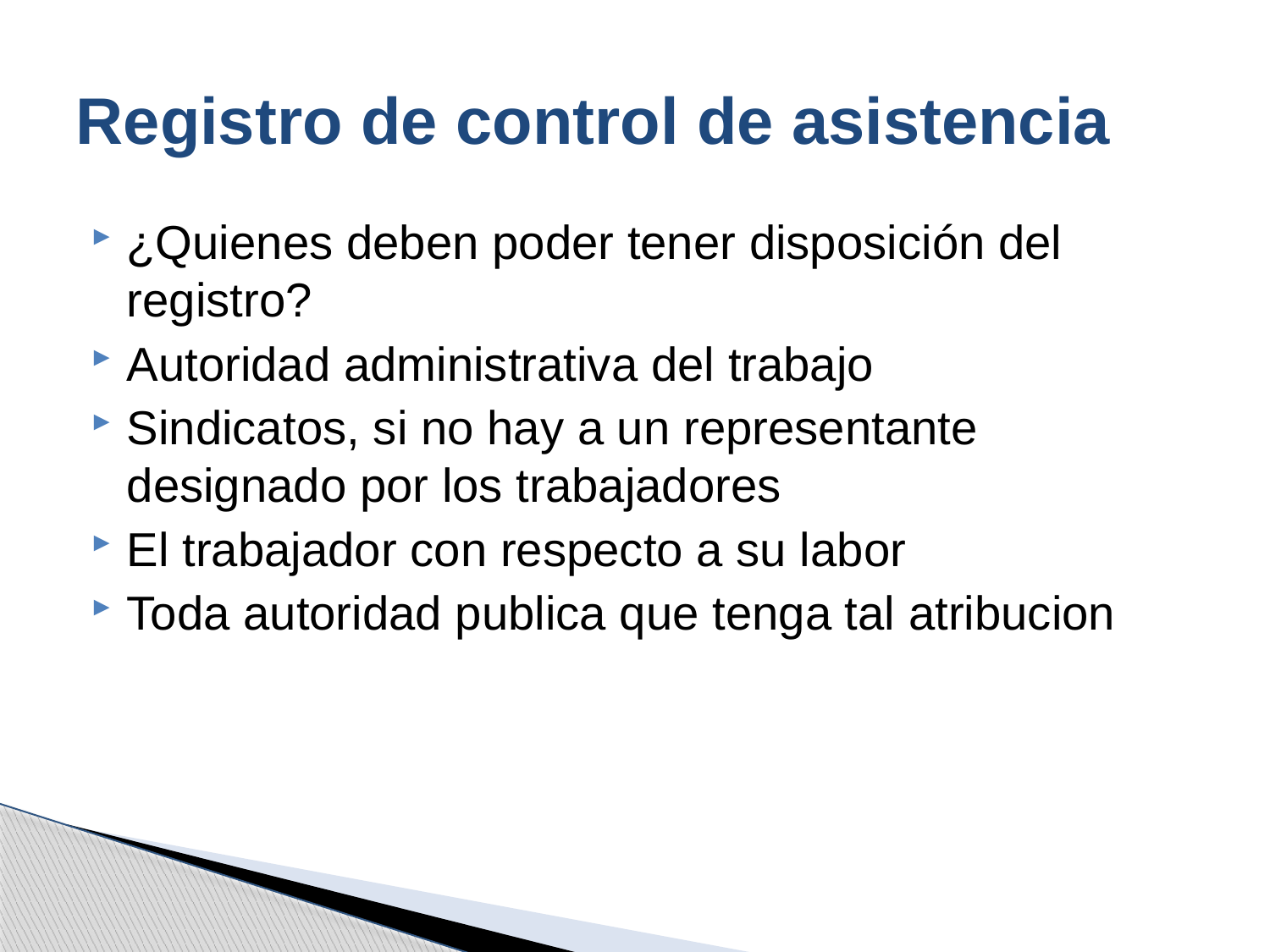

# Registro de control de asistencia
¿Quienes deben poder tener disposición del registro?
Autoridad administrativa del trabajo
Sindicatos, si no hay a un representante designado por los trabajadores
El trabajador con respecto a su labor
Toda autoridad publica que tenga tal atribucion